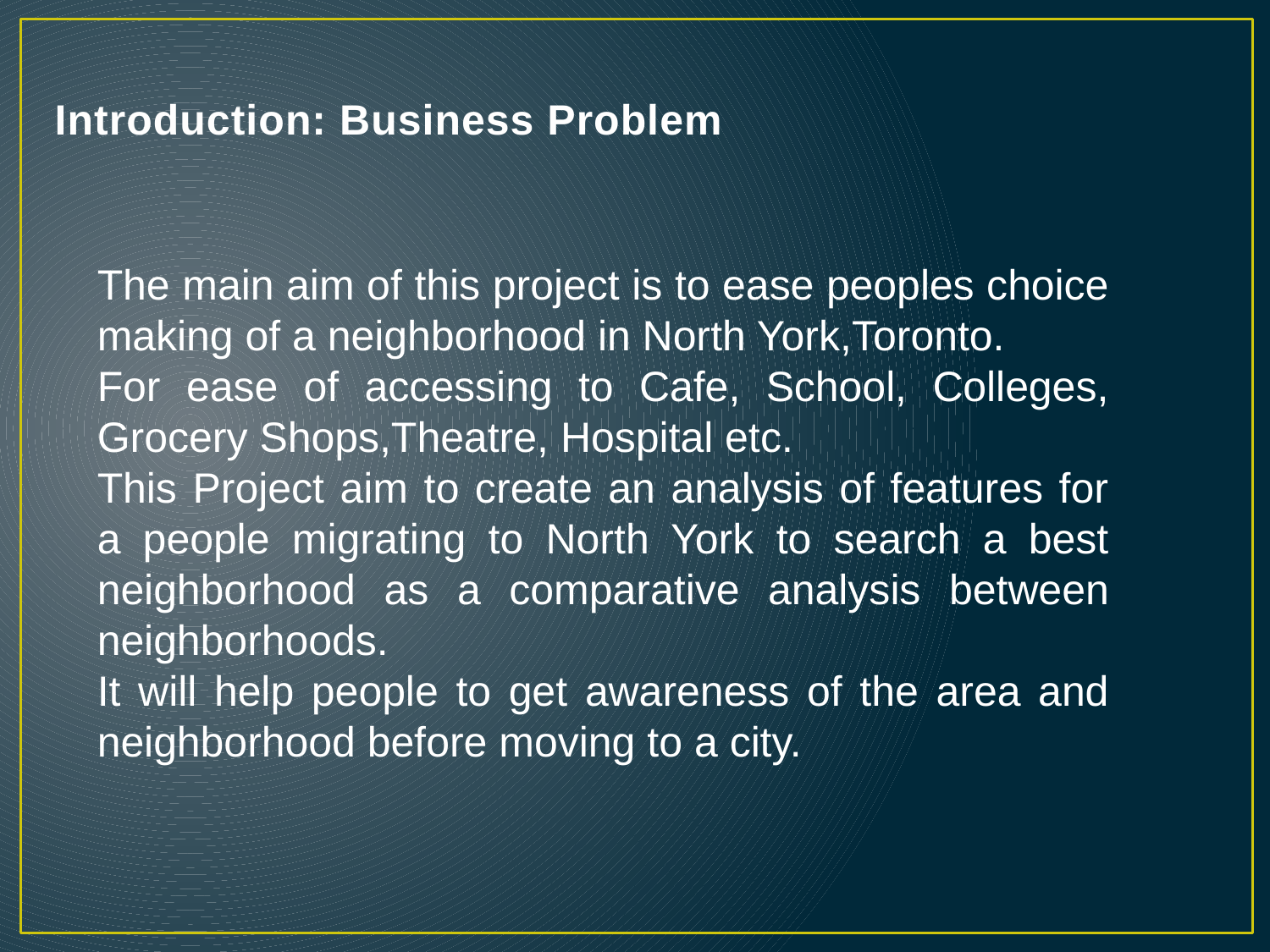

# Introduction: Business Problem

The main aim of this project is to ease peoples choice making of a neighborhood in North York,Toronto.
For ease of accessing to Cafe, School, Colleges, Grocery Shops,Theatre, Hospital etc.
This Project aim to create an analysis of features for a people migrating to North York to search a best neighborhood as a comparative analysis between neighborhoods.
It will help people to get awareness of the area and neighborhood before moving to a city.